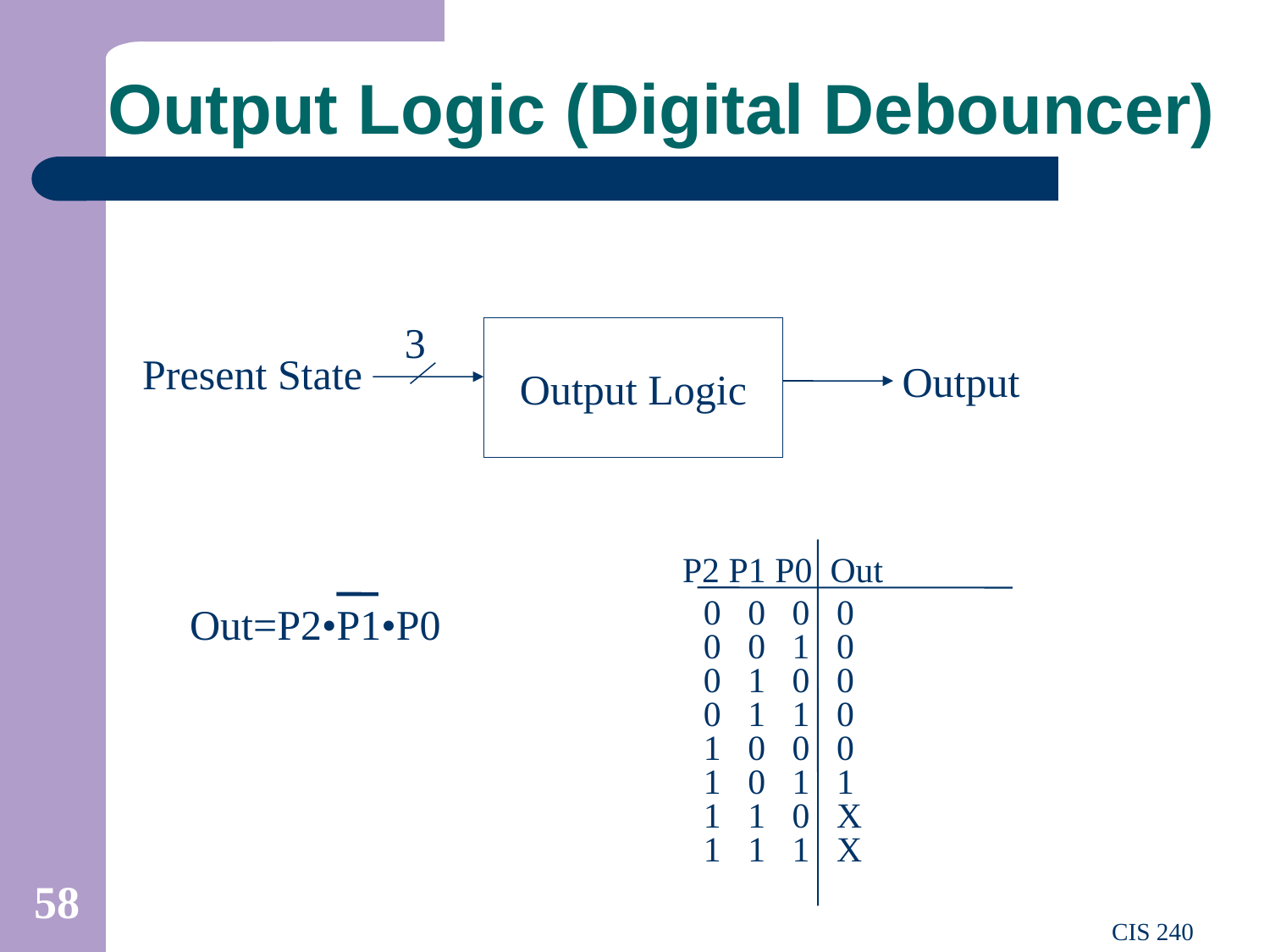

# Output Logic (Digital Debouncer)
3

Output Logic

Present State
Output

P2 P1 P0  Out

Out=P2•P1•P0
0   0   0   0
0   0   1   0
0   1   0   0
0   1   1   0
1   0   0   0
1   0   1   1
1   1   0   X
1   1   1   X

58
CIS 240